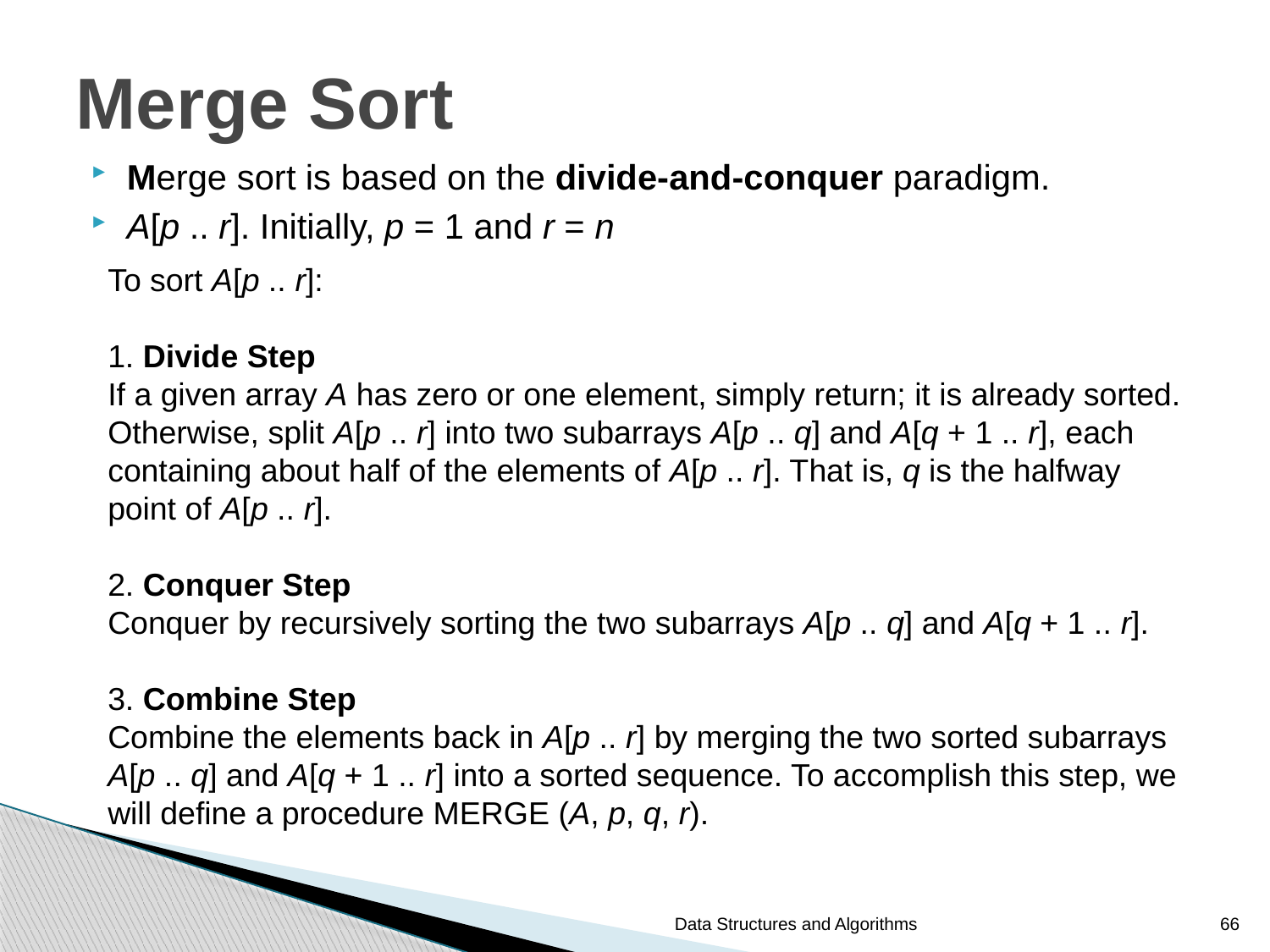

# Merge Sort
Merge sort is based on the divide-and-conquer paradigm.
A[p .. r]. Initially, p = 1 and r = n

To sort A[p .. r]:

1. Divide Step
If a given array A has zero or one element, simply return; it is already sorted. Otherwise, split A[p .. r] into two subarrays A[p .. q] and A[q + 1 .. r], each containing about half of the elements of A[p .. r]. That is, q is the halfway point of A[p .. r].

2. Conquer Step
Conquer by recursively sorting the two subarrays A[p .. q] and A[q + 1 .. r].

3. Combine Step
Combine the elements back in A[p .. r] by merging the two sorted subarrays A[p .. q] and A[q + 1 .. r] into a sorted sequence. To accomplish this step, we will define a procedure MERGE (A, p, q, r).
Data Structures and Algorithms
66